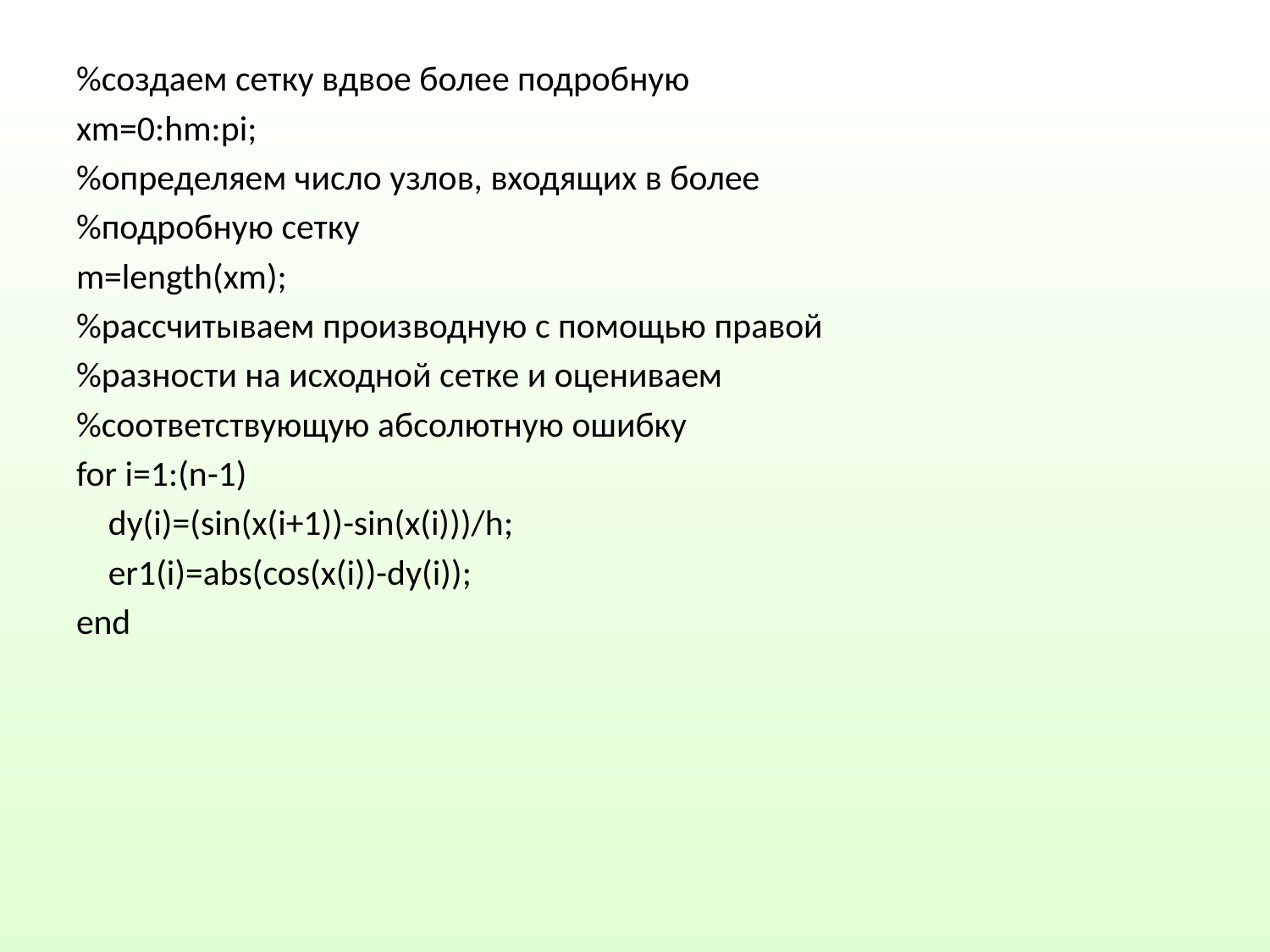

%создаем сетку вдвое более подробную
xm=0:hm:pi;
%определяем число узлов, входящих в более
%подробную сетку
m=length(xm);
%рассчитываем производную с помощью правой
%разности на исходной сетке и оцениваем
%соответствующую абсолютную ошибку
for i=1:(n-1)
    dy(i)=(sin(x(i+1))-sin(x(i)))/h;
    er1(i)=abs(cos(x(i))-dy(i));
еnd